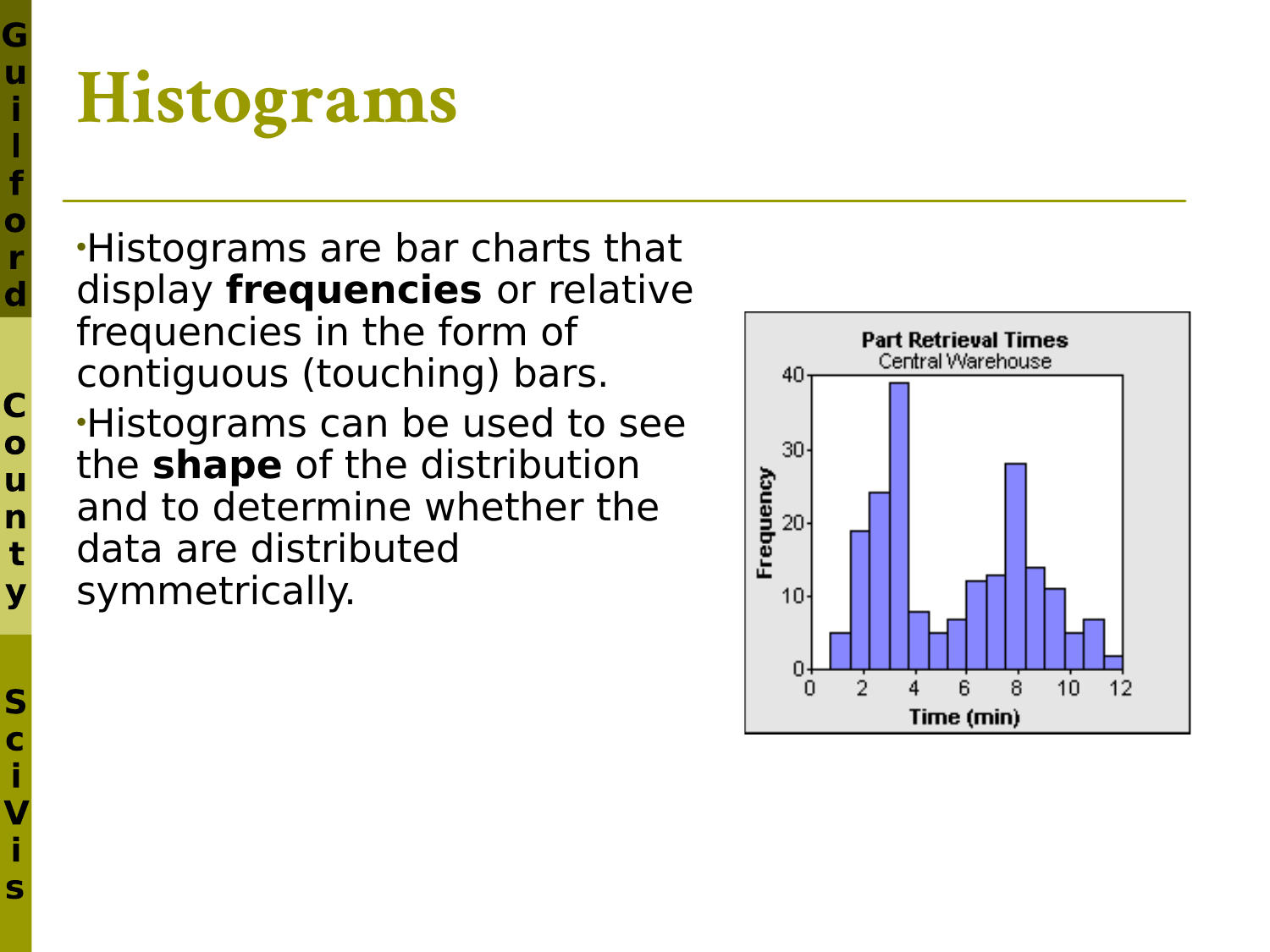

# Histograms
Histograms are bar charts that display frequencies or relative frequencies in the form of contiguous (touching) bars.
Histograms can be used to see the shape of the distribution and to determine whether the data are distributed symmetrically.